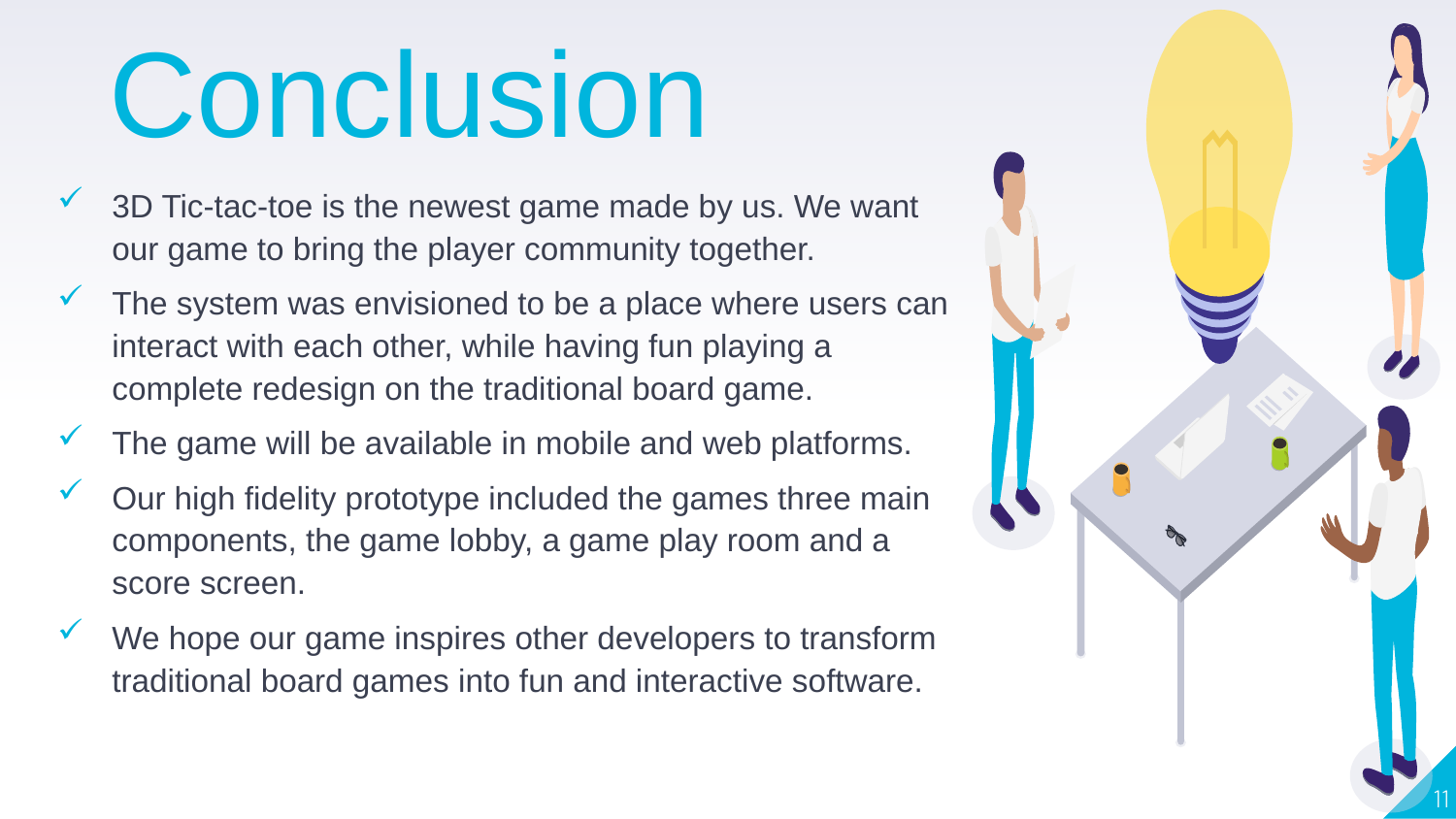

Conclusion
3D Tic-tac-toe is the newest game made by us. We want our game to bring the player community together.
The system was envisioned to be a place where users can interact with each other, while having fun playing a complete redesign on the traditional board game.
The game will be available in mobile and web platforms.
Our high fidelity prototype included the games three main components, the game lobby, a game play room and a score screen.
We hope our game inspires other developers to transform traditional board games into fun and interactive software.
11